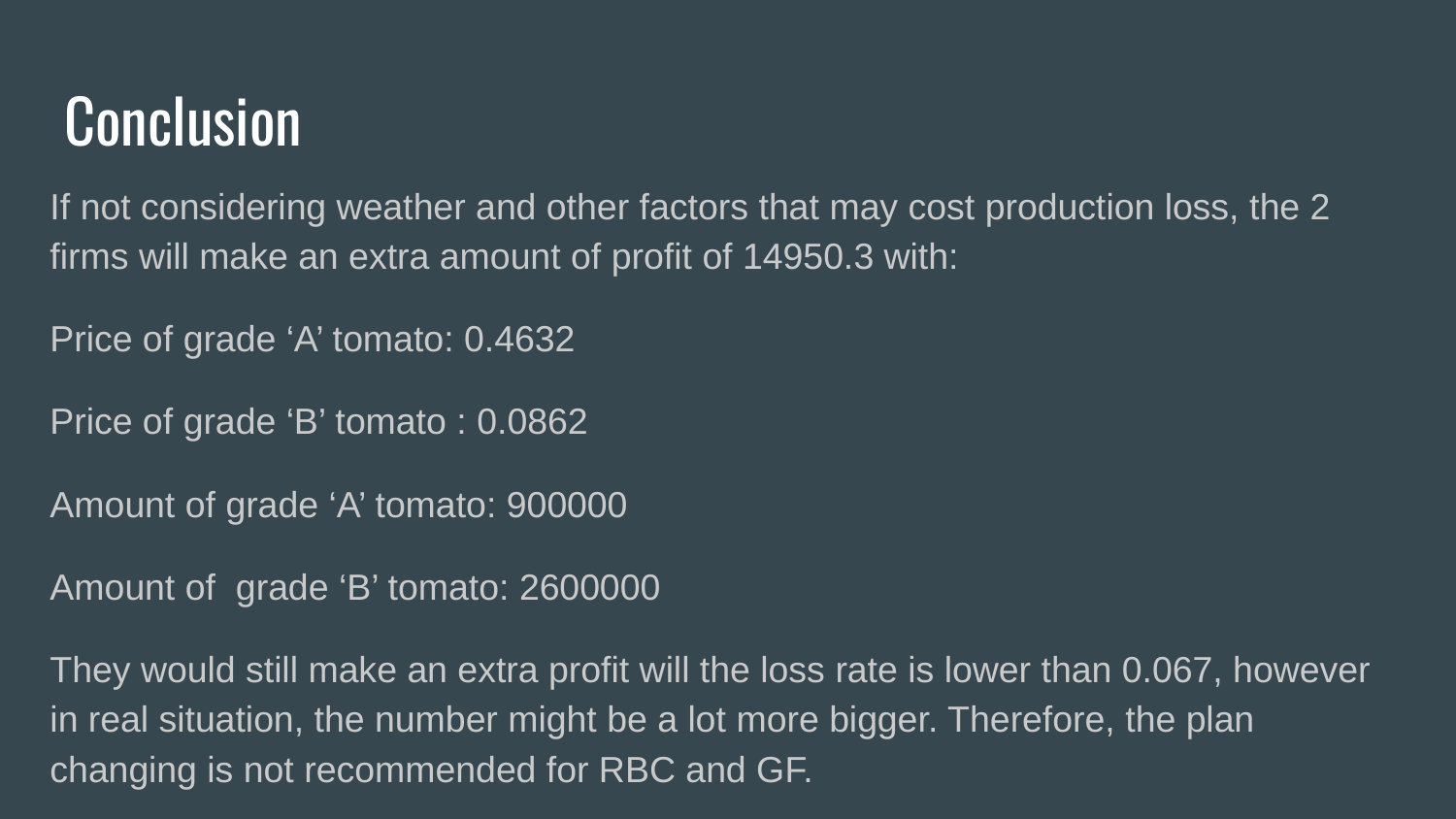

# Conclusion
If not considering weather and other factors that may cost production loss, the 2 firms will make an extra amount of profit of 14950.3 with:
Price of grade ‘A’ tomato: 0.4632
Price of grade ‘B’ tomato : 0.0862
Amount of grade ‘A’ tomato: 900000
Amount of  grade ‘B’ tomato: 2600000
They would still make an extra profit will the loss rate is lower than 0.067, however in real situation, the number might be a lot more bigger. Therefore, the plan changing is not recommended for RBC and GF.